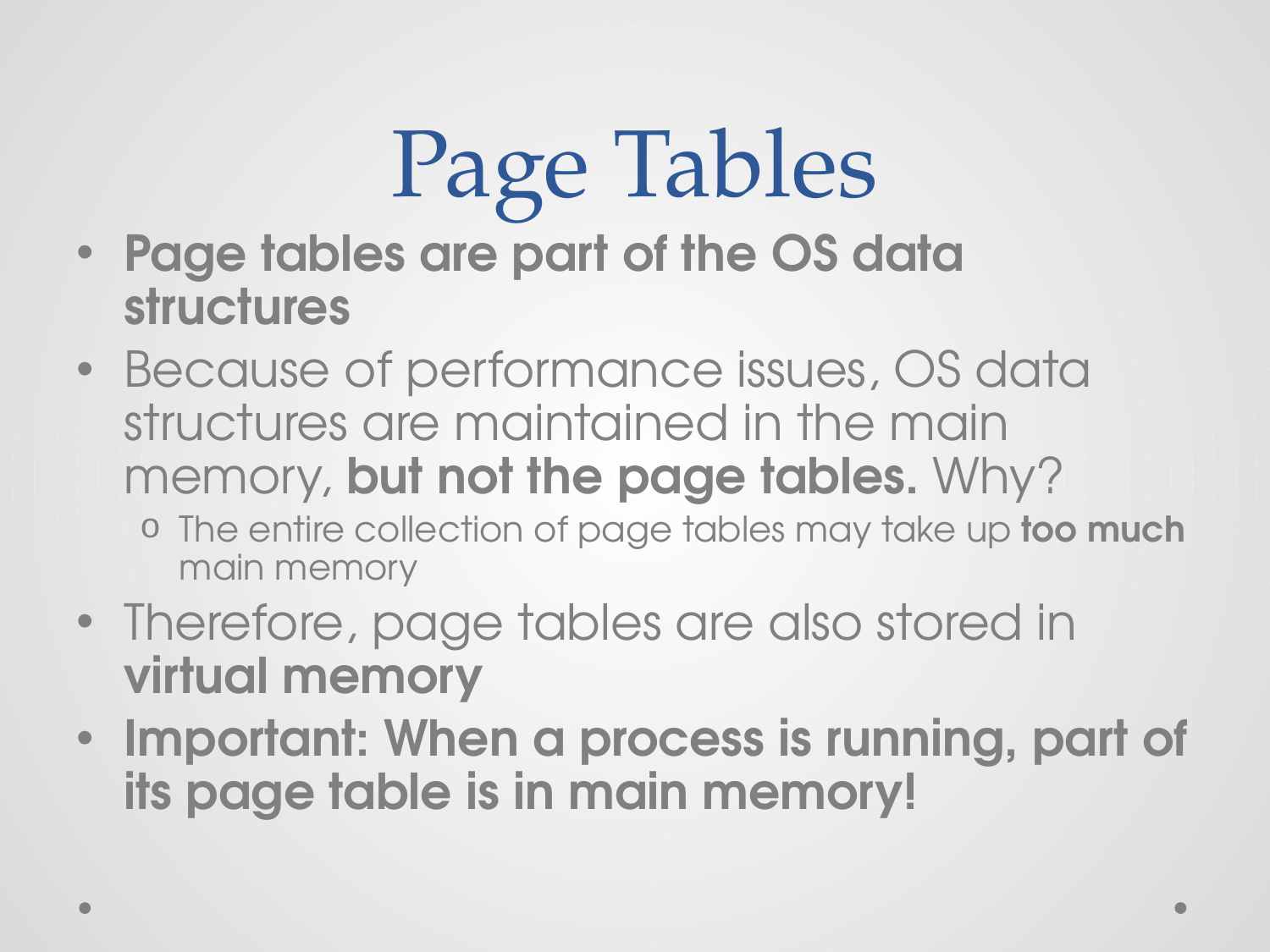

# Page Tables
Page tables are part of the OS data structures
Because of performance issues, OS data structures are maintained in the main memory, but not the page tables. Why?
The entire collection of page tables may take up too much main memory
Therefore, page tables are also stored in virtual memory
Important: When a process is running, part of its page table is in main memory!